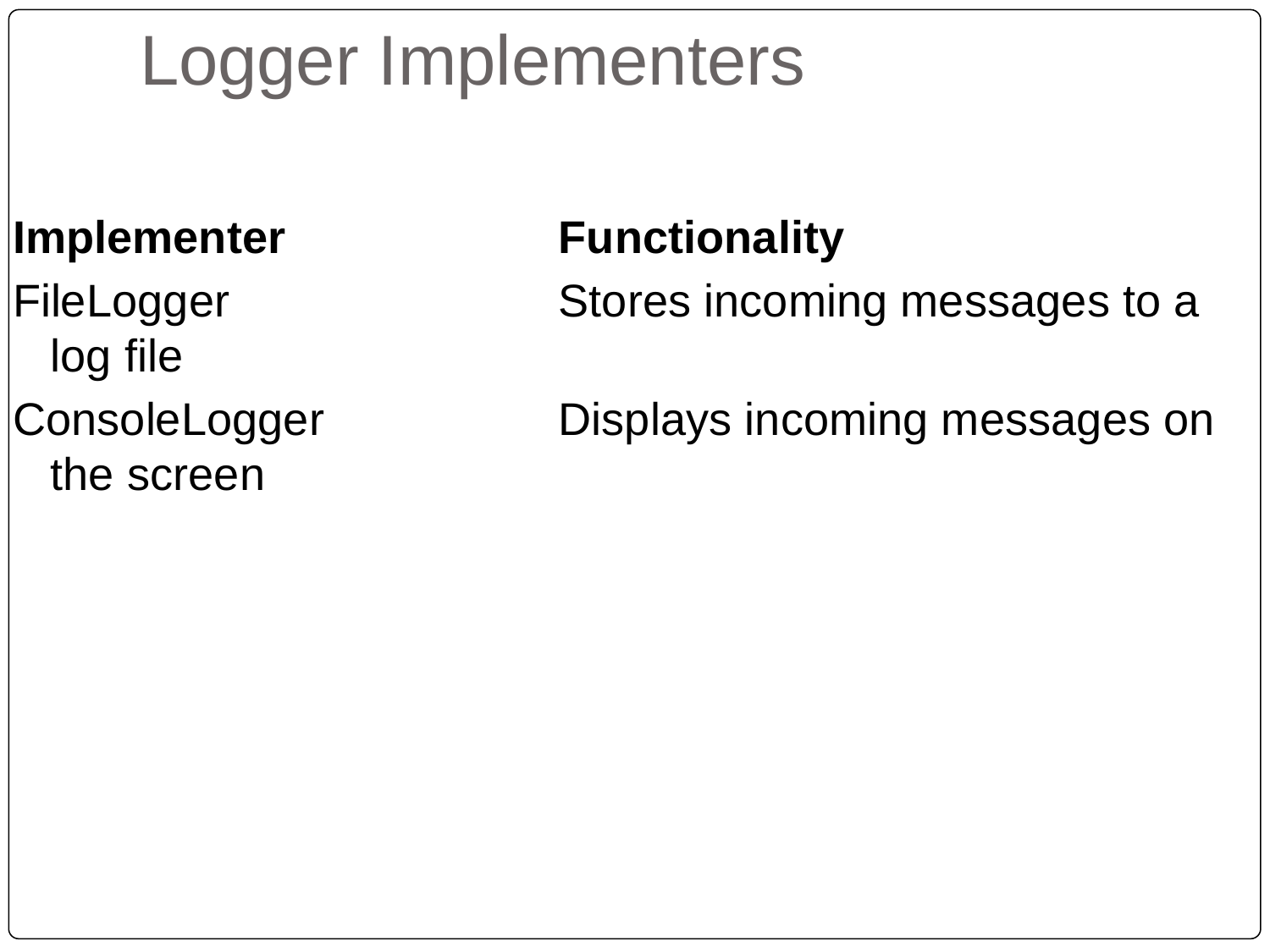

# Logger Implementers
Implementer			Functionality
FileLogger 			Stores incoming messages to a log file
ConsoleLogger 		Displays incoming messages on the screen